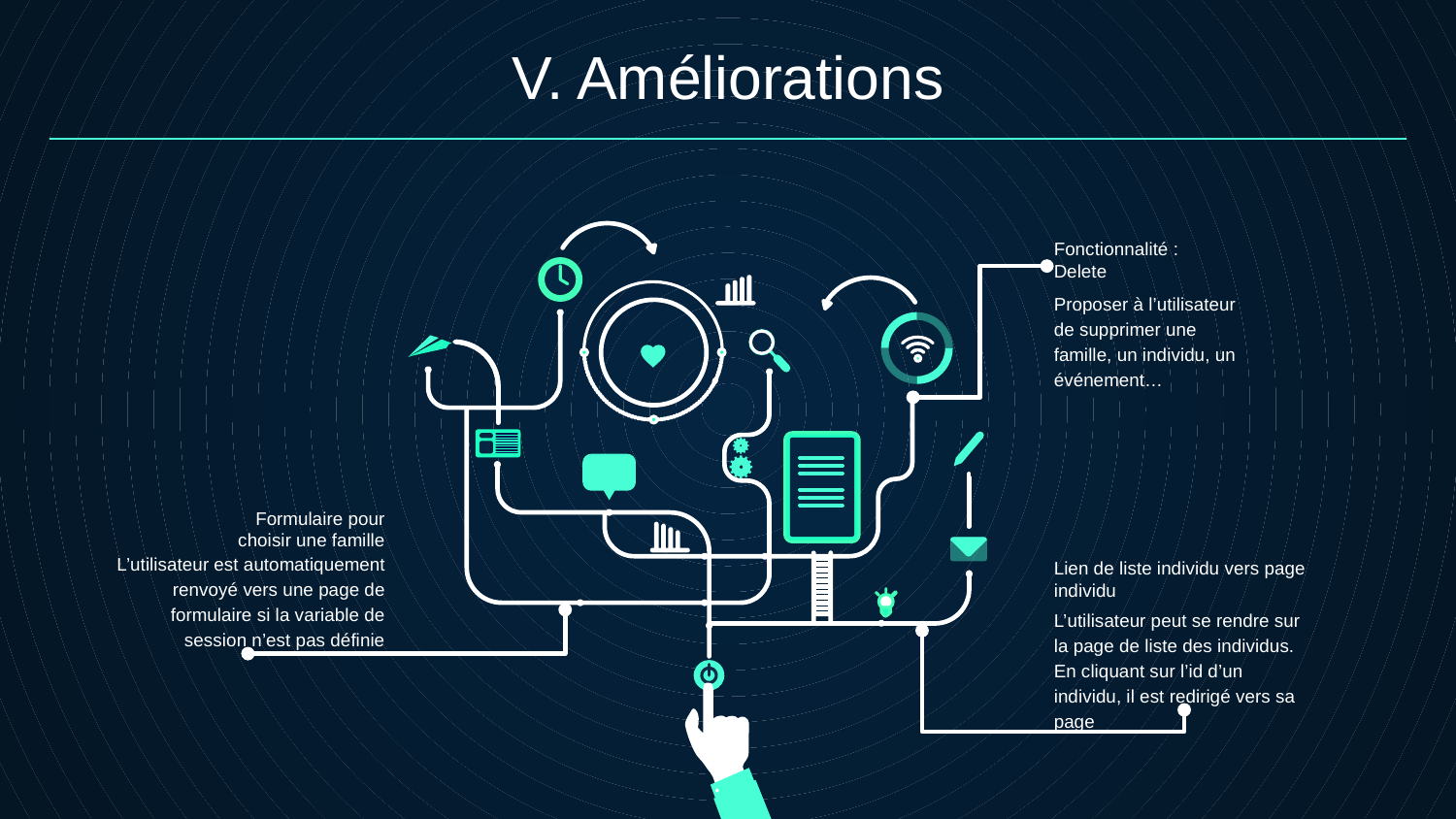

# V. Améliorations

Fonctionnalité : Delete

Proposer à l’utilisateur de supprimer une famille, un individu, un événement…

Formulaire pour choisir une famille

L’utilisateur est automatiquement renvoyé vers une page de formulaire si la variable de session n’est pas définie

Lien de liste individu vers page individu

L’utilisateur peut se rendre sur la page de liste des individus. En cliquant sur l’id d’un individu, il est redirigé vers sa page